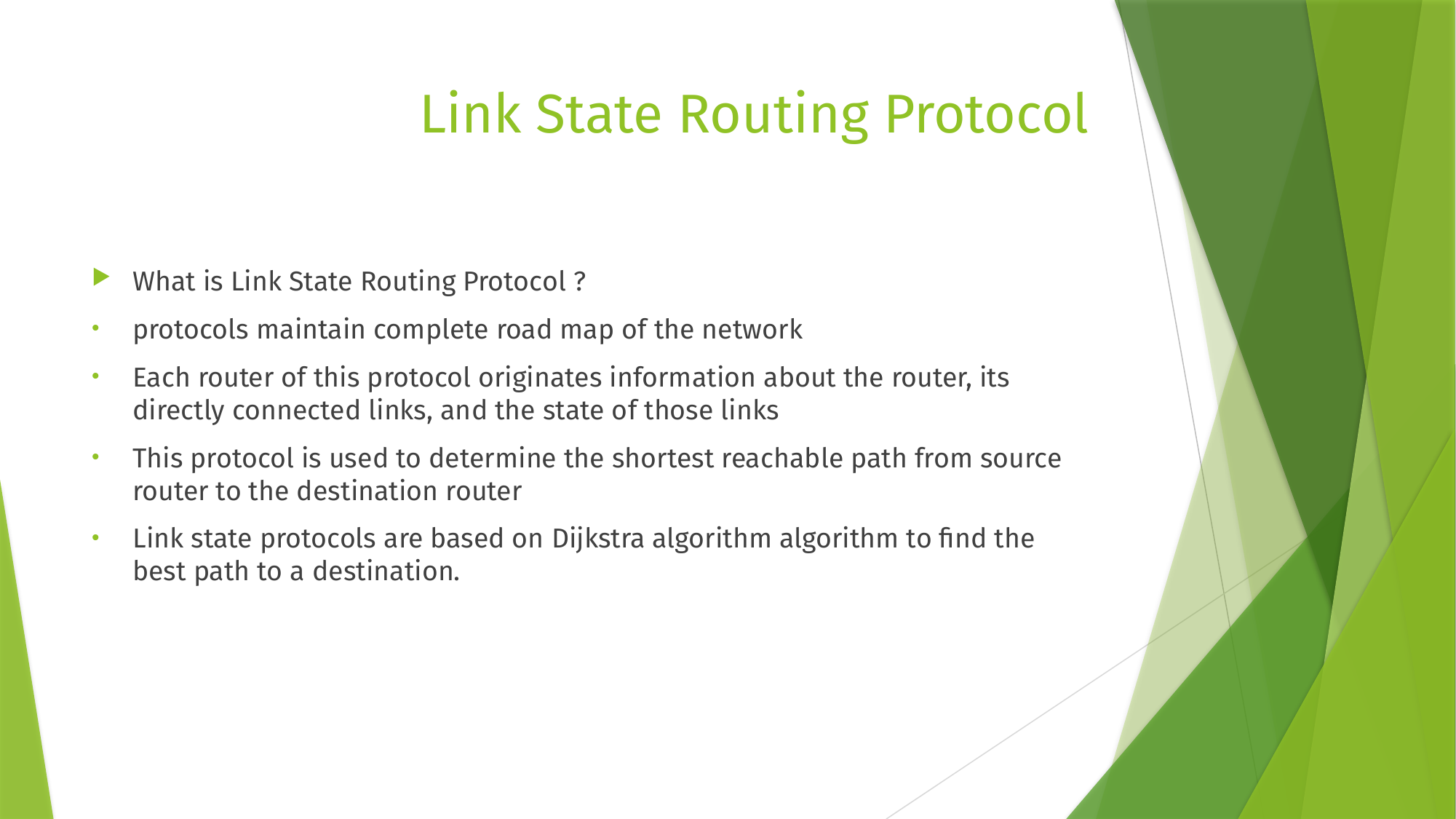

# Link State Routing Protocol
What is Link State Routing Protocol ?
protocols maintain complete road map of the network
Each router of this protocol originates information about the router, its directly connected links, and the state of those links
This protocol is used to determine the shortest reachable path from source router to the destination router
Link state protocols are based on Dijkstra algorithm algorithm to find the best path to a destination.